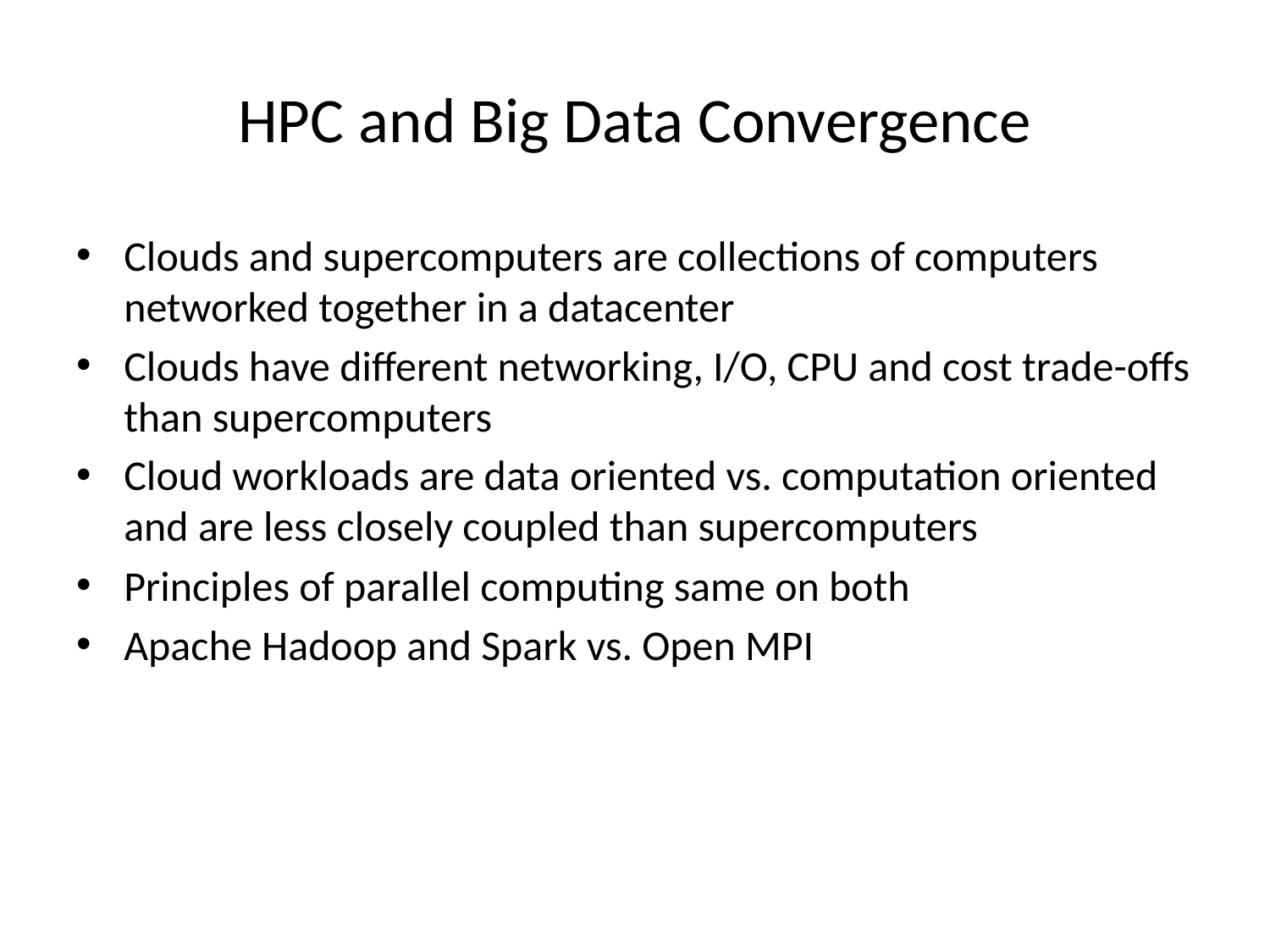

# HPC and Big Data Convergence
Clouds and supercomputers are collections of computers networked together in a datacenter
Clouds have different networking, I/O, CPU and cost trade-offs than supercomputers
Cloud workloads are data oriented vs. computation oriented and are less closely coupled than supercomputers
Principles of parallel computing same on both
Apache Hadoop and Spark vs. Open MPI